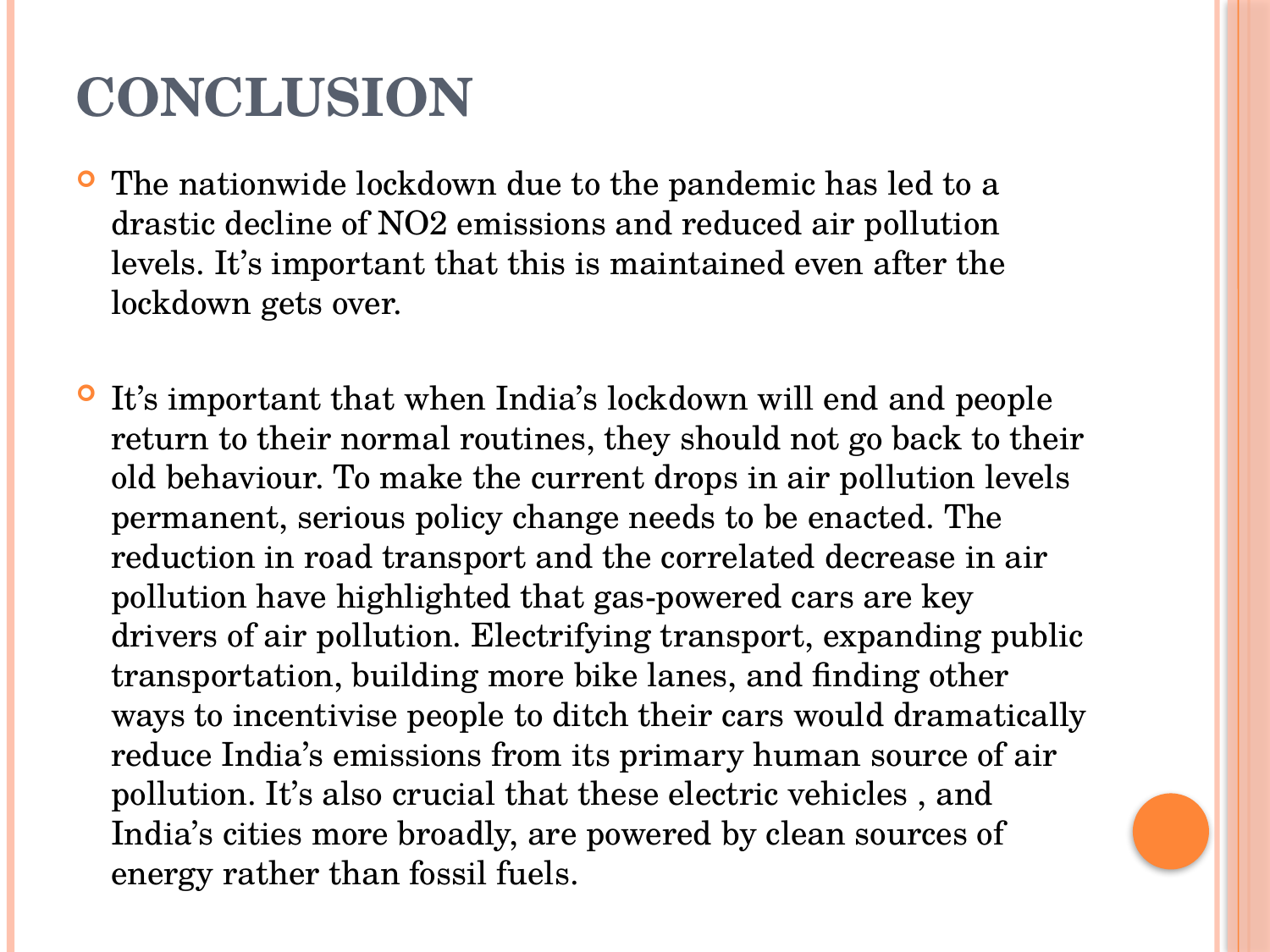

# CONCLUSION
The nationwide lockdown due to the pandemic has led to a drastic decline of NO2 emissions and reduced air pollution levels. It’s important that this is maintained even after the lockdown gets over.

It’s important that when India’s lockdown will end and people return to their normal routines, they should not go back to their old behaviour. To make the current drops in air pollution levels permanent, serious policy change needs to be enacted. The reduction in road transport and the correlated decrease in air pollution have highlighted that gas-powered cars are key drivers of air pollution. Electrifying transport, expanding public transportation, building more bike lanes, and finding other ways to incentivise people to ditch their cars would dramatically reduce India’s emissions from its primary human source of air pollution. It’s also crucial that these electric vehicles , and India’s cities more broadly, are powered by clean sources of energy rather than fossil fuels.